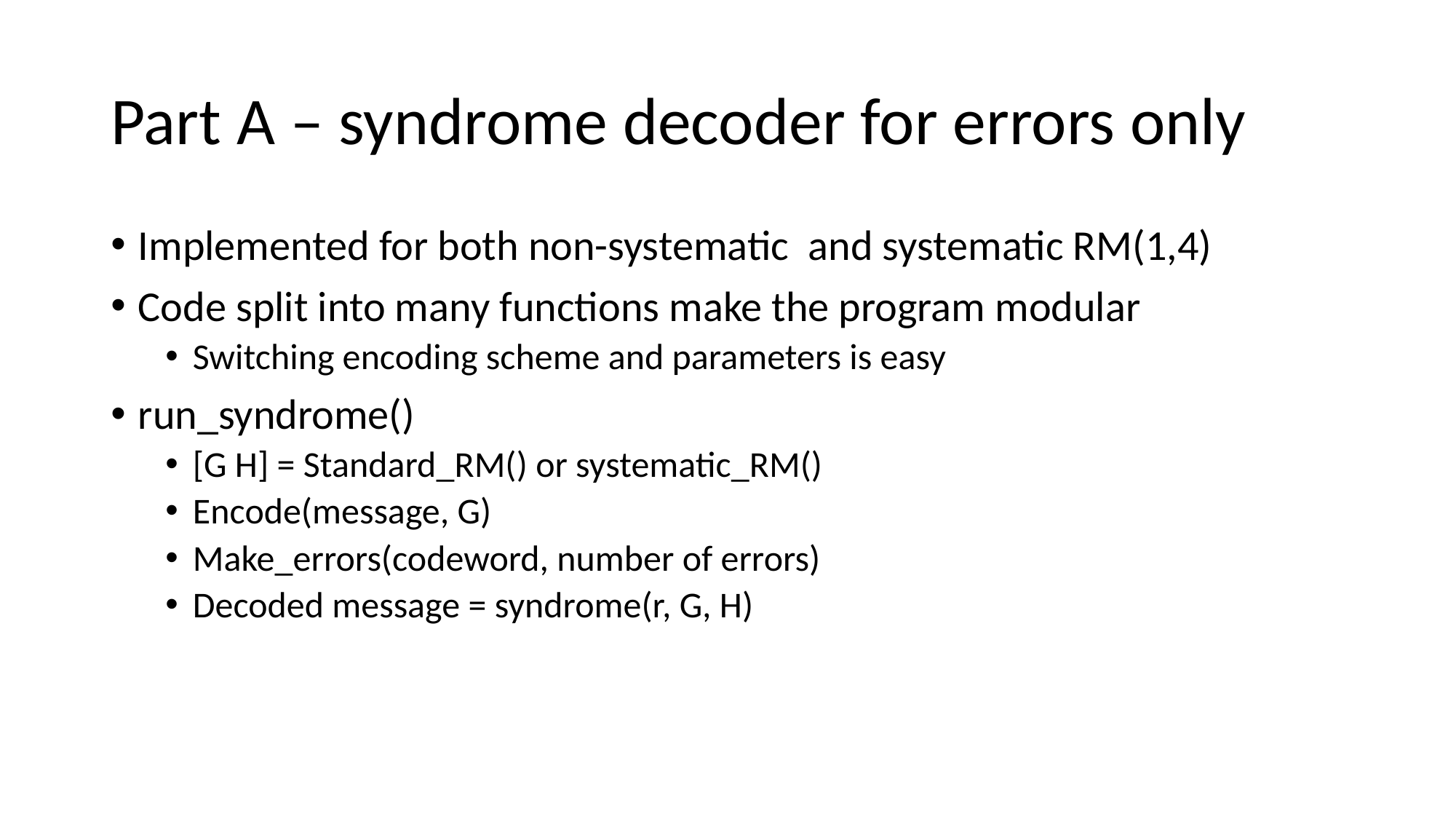

# Part A – syndrome decoder for errors only
Implemented for both non-systematic  and systematic RM(1,4)
Code split into many functions make the program modular
Switching encoding scheme and parameters is easy
run_syndrome()
[G H] = Standard_RM() or systematic_RM()
Encode(message, G)
Make_errors(codeword, number of errors)
Decoded message = syndrome(r, G, H)